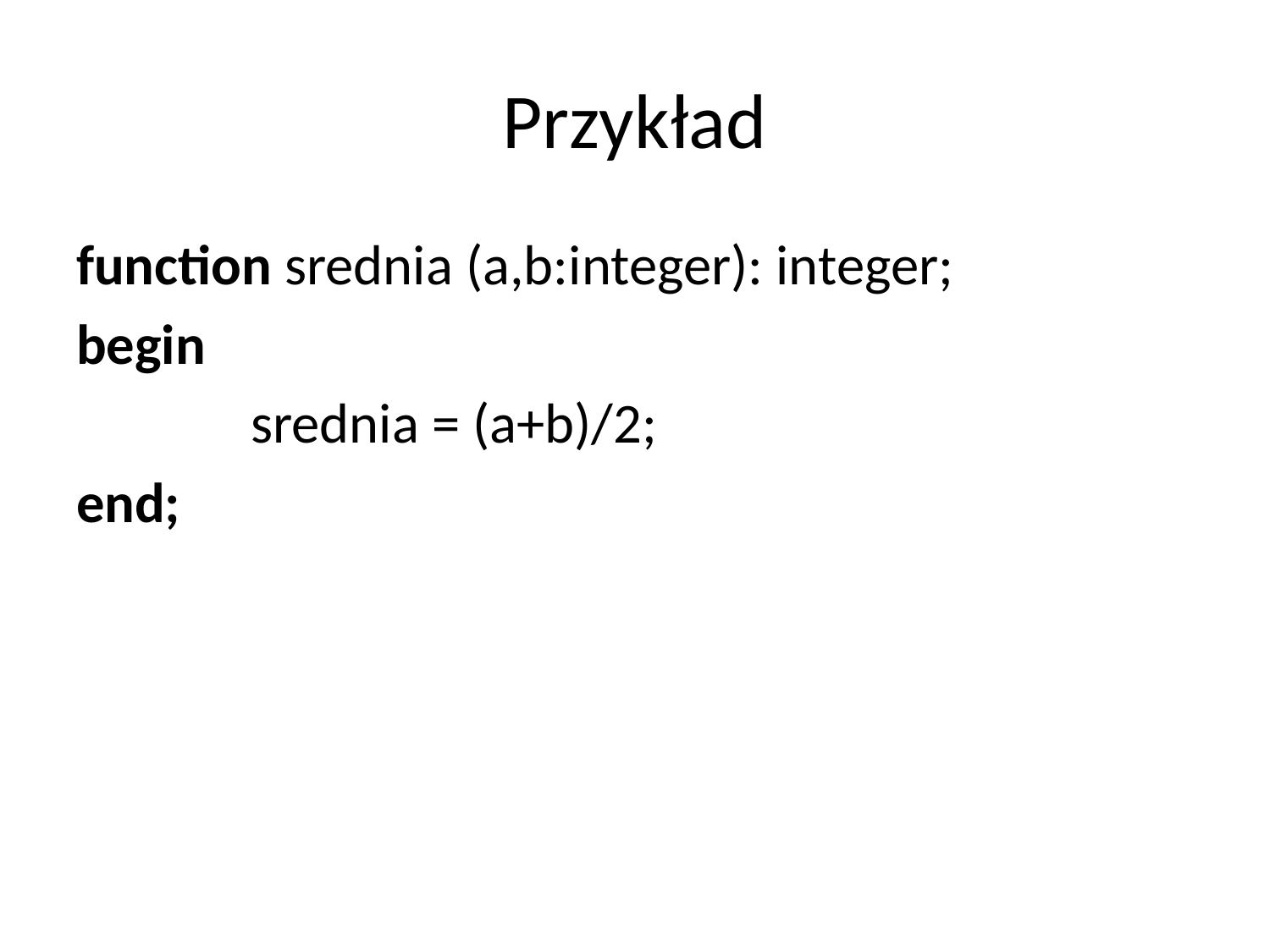

# Przykład
function srednia (a,b:integer): integer;
begin
		srednia = (a+b)/2;
end;